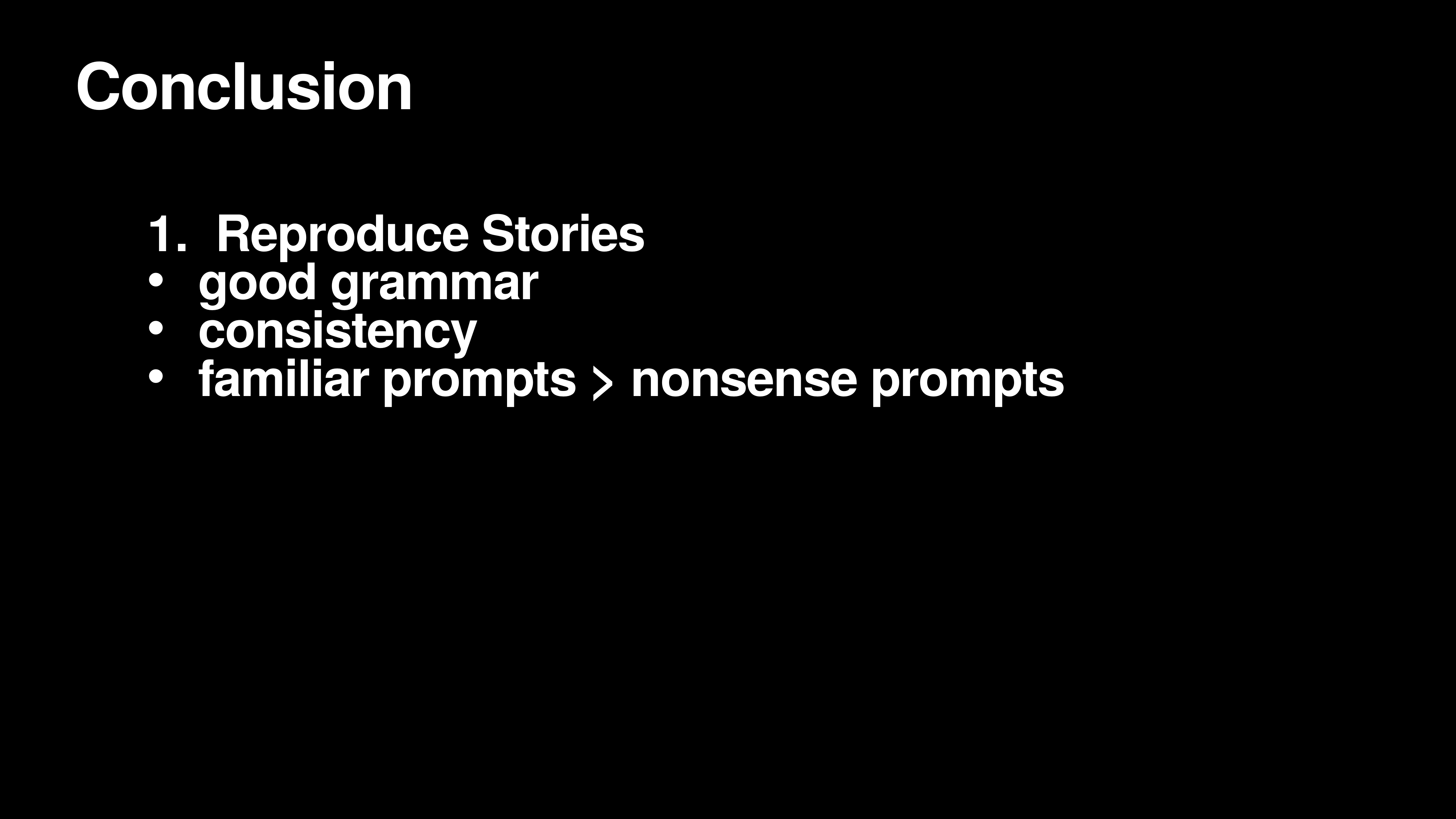

# Conclusion
Reproduce Stories
good grammar
consistency
familiar prompts > nonsense prompts